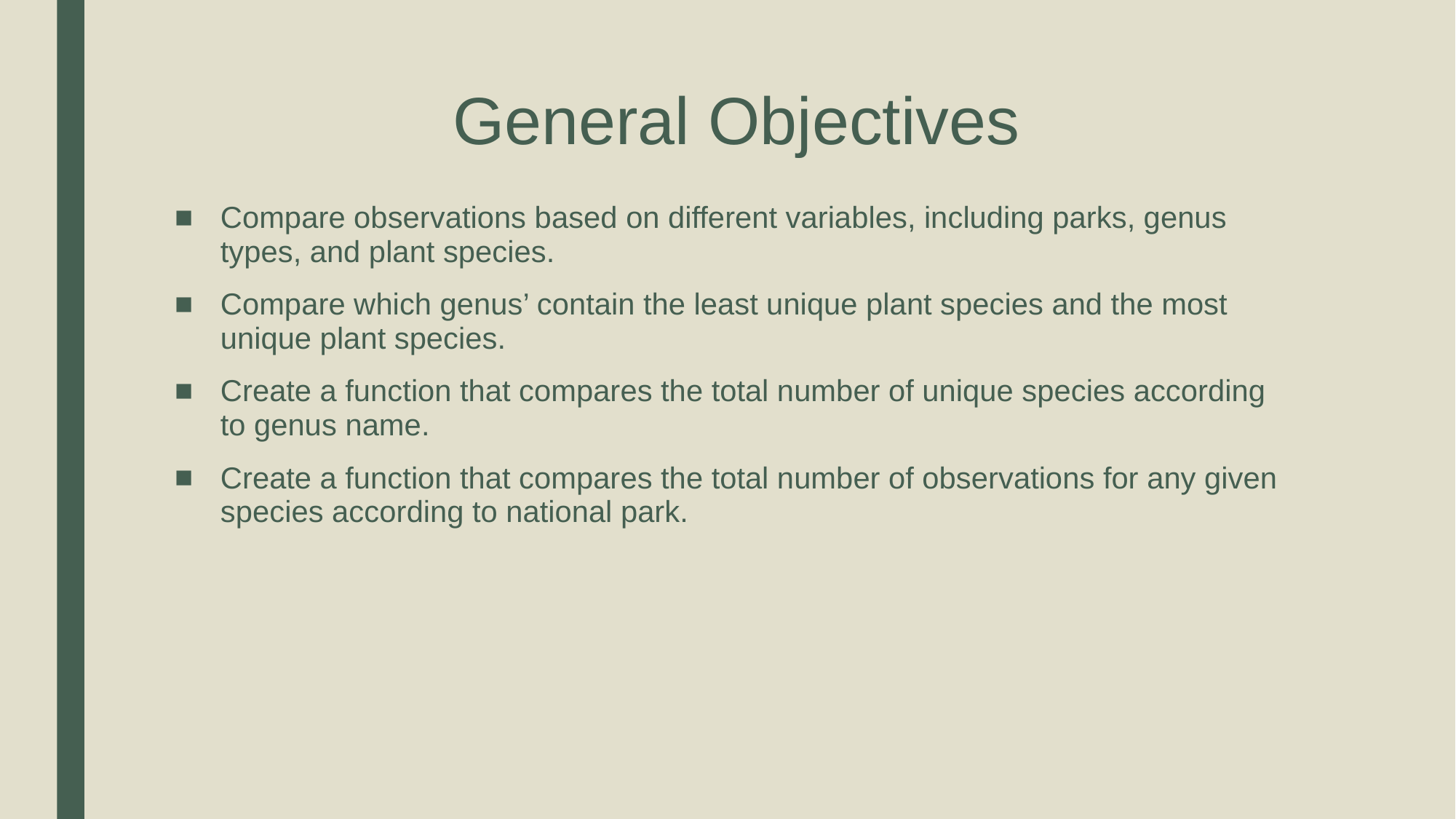

# General Objectives
Compare observations based on different variables, including parks, genus types, and plant species.
Compare which genus’ contain the least unique plant species and the most unique plant species.
Create a function that compares the total number of unique species according to genus name.
Create a function that compares the total number of observations for any given species according to national park.